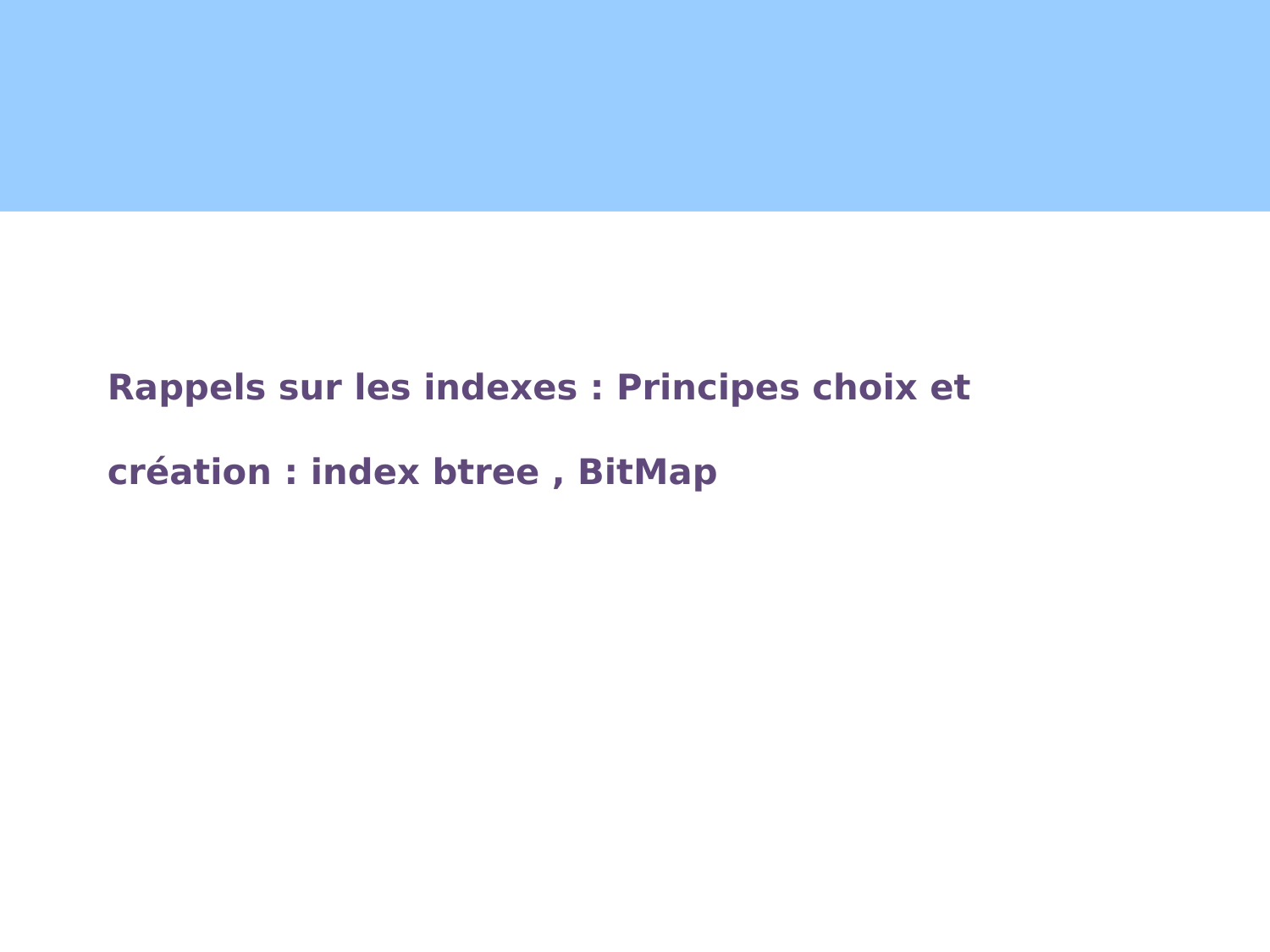

Rappels sur les indexes : Principes choix et création : index btree , BitMap